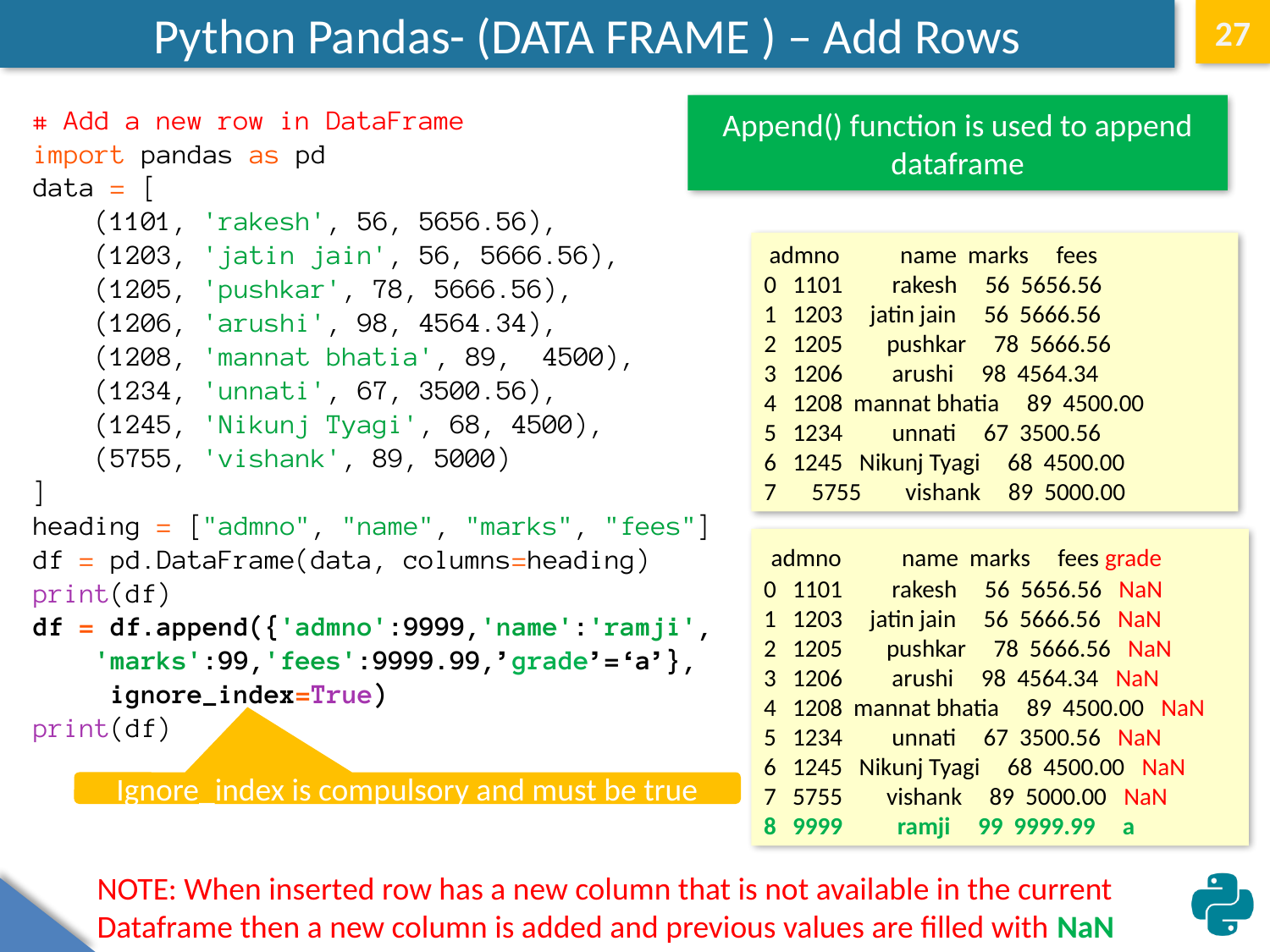

# Python Pandas- (DATA FRAME ) – Add Rows
27
# Add a new row in DataFrame
import pandas as pd
data = [
    (1101, 'rakesh', 56, 5656.56),
    (1203, 'jatin jain', 56, 5666.56),
    (1205, 'pushkar', 78, 5666.56),
    (1206, 'arushi', 98, 4564.34),
    (1208, 'mannat bhatia', 89,  4500),
    (1234, 'unnati', 67, 3500.56),
    (1245, 'Nikunj Tyagi', 68, 4500),
    (5755, 'vishank', 89, 5000)
]
heading = ["admno", "name", "marks", "fees"]
df = pd.DataFrame(data, columns=heading)
print(df)
df = df.append({'admno':9999,'name':'ramji',
    'marks':99,'fees':9999.99,’grade’=‘a’},
     ignore_index=True)
print(df)
Append() function is used to append dataframe
 admno           name  marks     fees
0   1101         rakesh     56  5656.56
1   1203     jatin jain     56  5666.56
2   1205        pushkar     78  5666.56
3   1206         arushi     98  4564.34
4   1208  mannat bhatia     89  4500.00
5   1234         unnati     67  3500.56
6   1245   Nikunj Tyagi     68  4500.00
5755        vishank     89  5000.00
 admno           name  marks     fees grade
0   1101         rakesh     56  5656.56   NaN
1   1203     jatin jain     56  5666.56   NaN
2   1205        pushkar     78  5666.56   NaN
3   1206         arushi     98  4564.34   NaN
4   1208  mannat bhatia     89  4500.00   NaN
5   1234         unnati     67  3500.56   NaN
6   1245   Nikunj Tyagi     68  4500.00   NaN
7   5755        vishank     89  5000.00   NaN
8   9999          ramji     99  9999.99     a
Ignore_index is compulsory and must be true
NOTE: When inserted row has a new column that is not available in the current Dataframe then a new column is added and previous values are filled with NaN